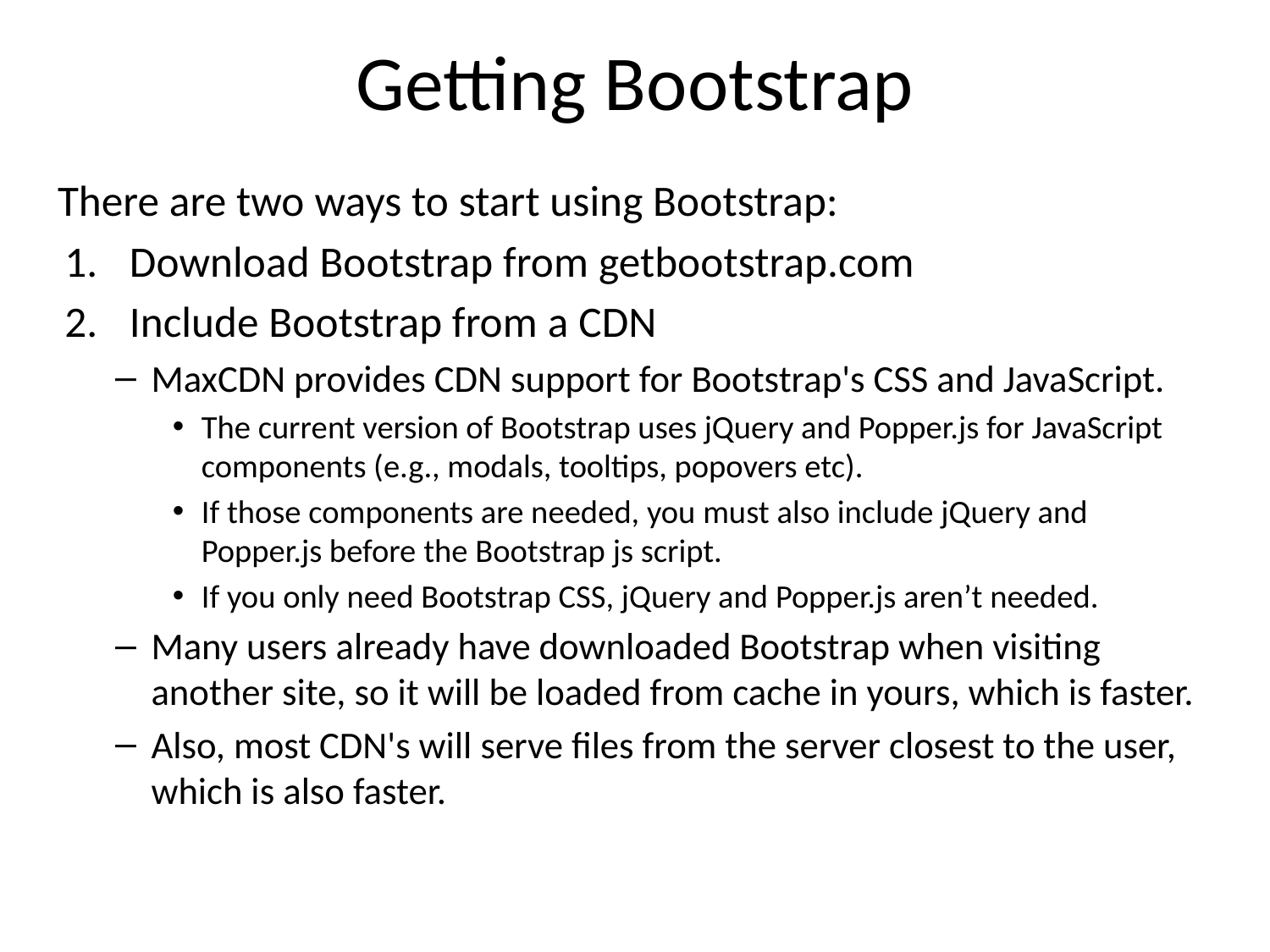

# Getting Bootstrap
There are two ways to start using Bootstrap:
Download Bootstrap from getbootstrap.com
Include Bootstrap from a CDN
MaxCDN provides CDN support for Bootstrap's CSS and JavaScript.
The current version of Bootstrap uses jQuery and Popper.js for JavaScript components (e.g., modals, tooltips, popovers etc).
If those components are needed, you must also include jQuery and Popper.js before the Bootstrap js script.
If you only need Bootstrap CSS, jQuery and Popper.js aren’t needed.
Many users already have downloaded Bootstrap when visiting another site, so it will be loaded from cache in yours, which is faster.
Also, most CDN's will serve files from the server closest to the user, which is also faster.